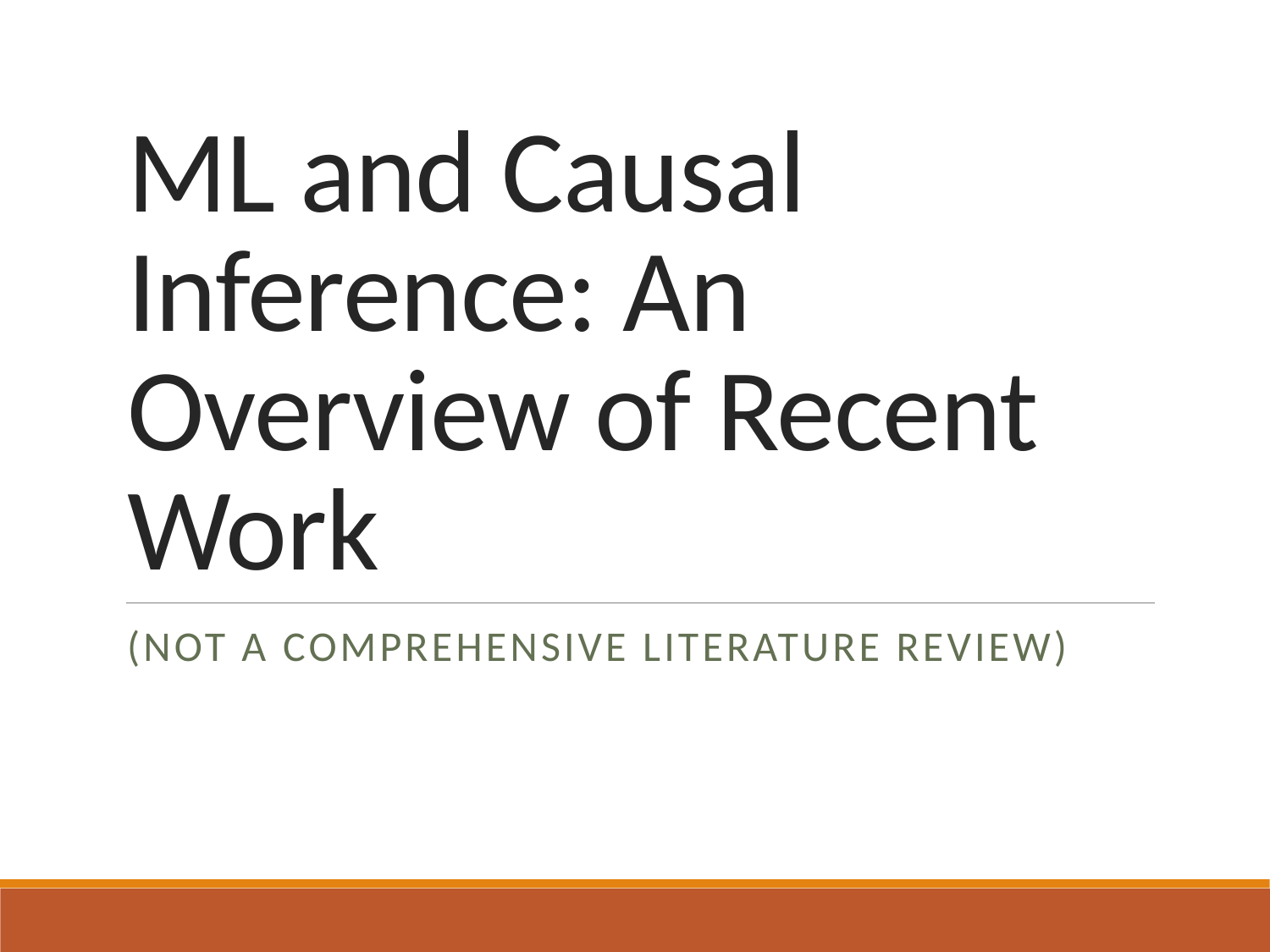

# ML and Causal Inference: An Overview of Recent Work
(not a comprehensive literature review)